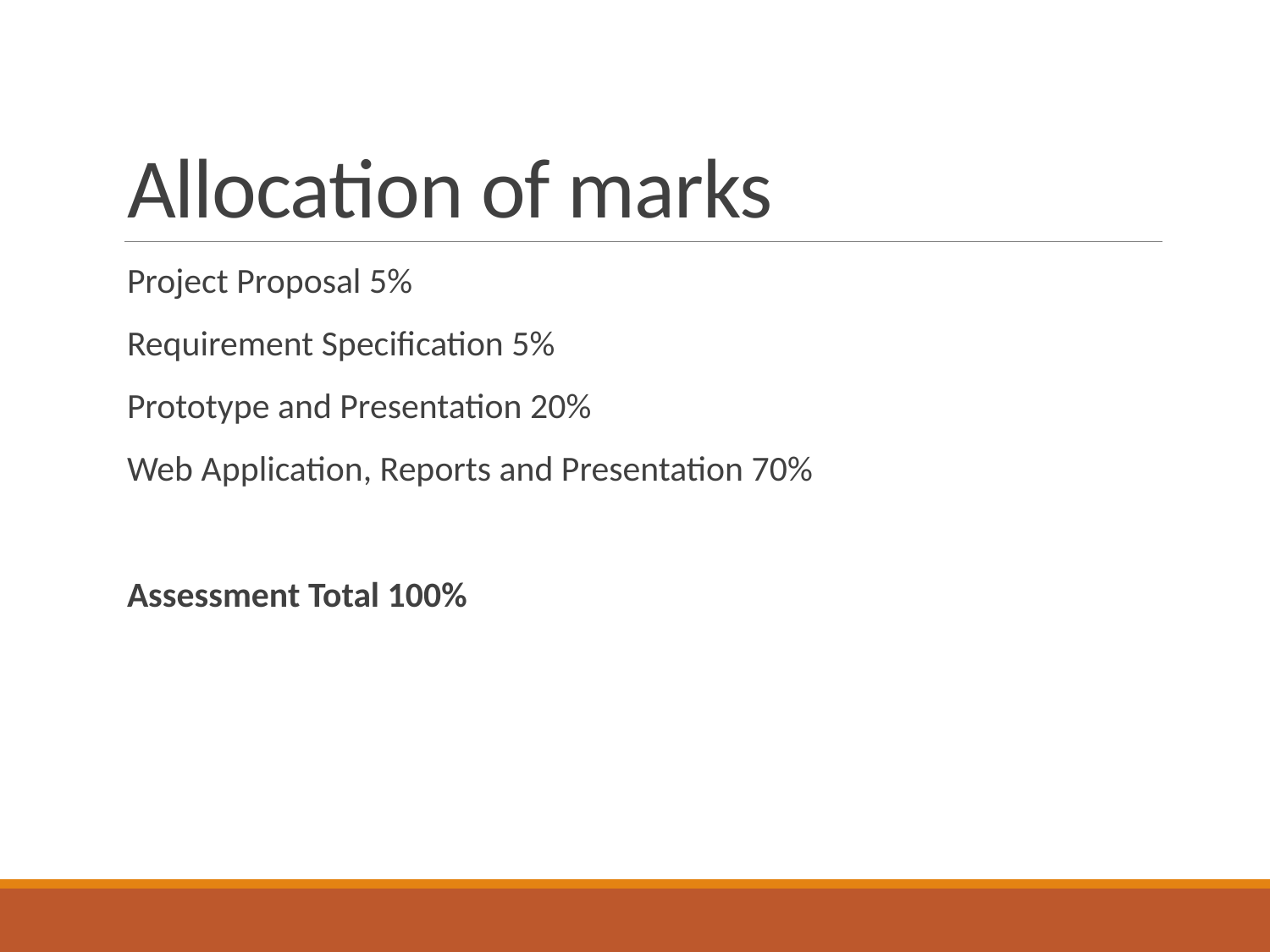

# Allocation of marks
Project Proposal 5%
Requirement Specification 5%
Prototype and Presentation 20%
Web Application, Reports and Presentation 70%

Assessment Total 100%